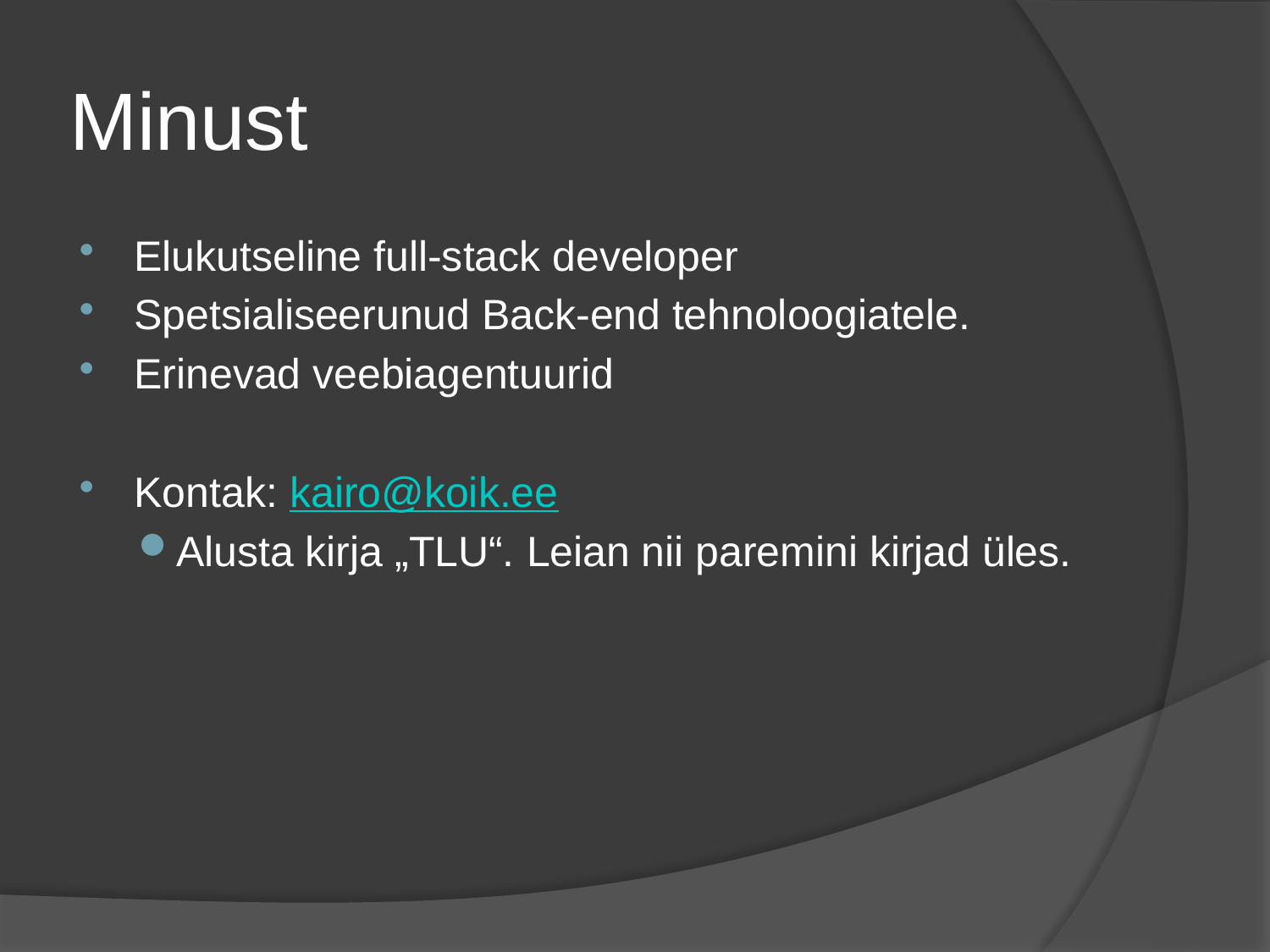

# Minust
Elukutseline full-stack developer
Spetsialiseerunud Back-end tehnoloogiatele.
Erinevad veebiagentuurid

Kontak: kairo@koik.ee
Alusta kirja „TLU“. Leian nii paremini kirjad üles.